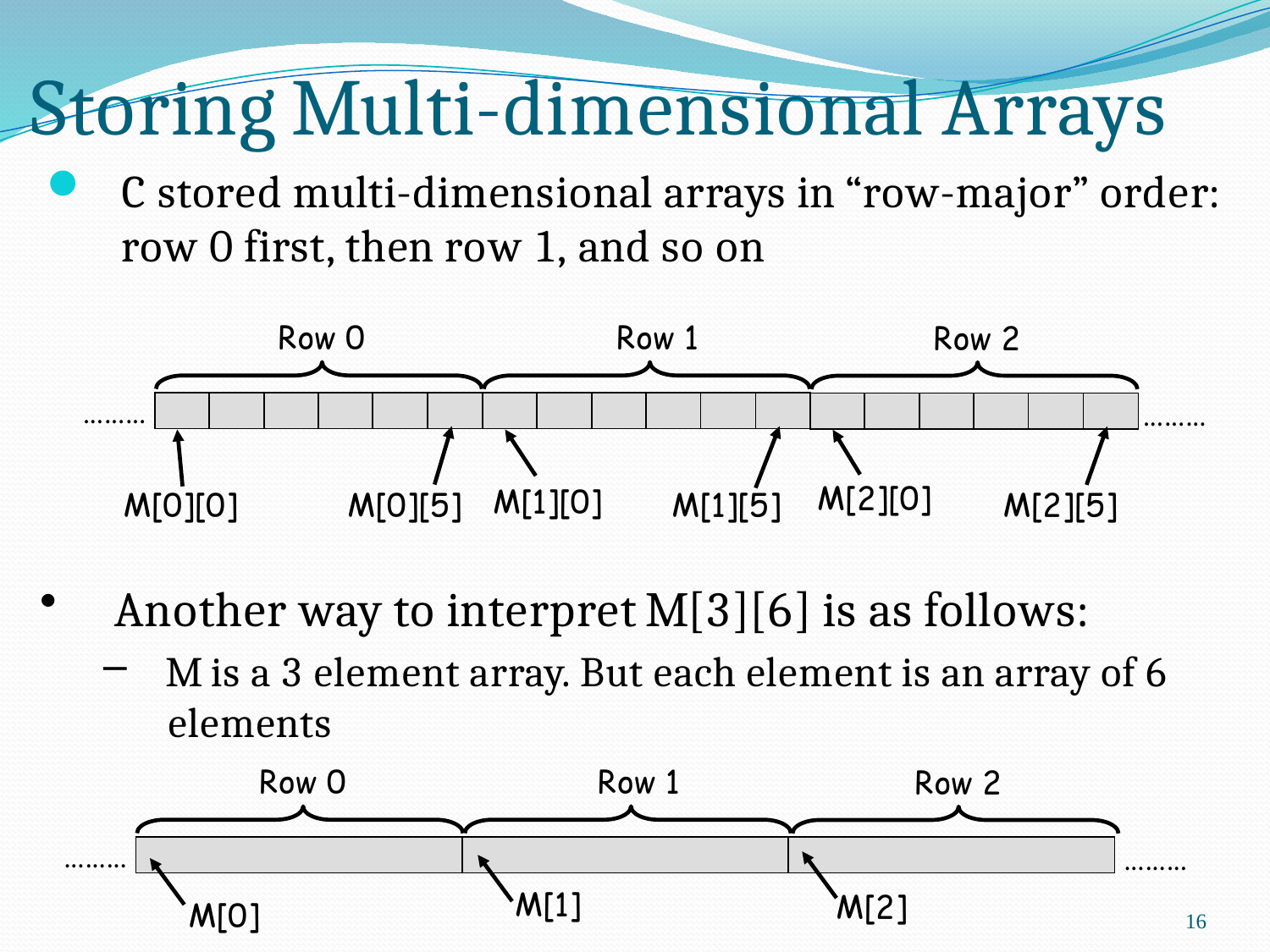

# Storing Multi-dimensional Arrays
C stored multi-dimensional arrays in “row-major” order: row 0 first, then row 1, and so on

Row 0
Row 1
Row 2
………

………

M[2][0]
M[1][0]
M[0][0]
M[0][5]
M[1][5]
M[2][5]
Another way to interpret M[3][6] is as follows:
M is a 3 element array. But each element is an array of 6 elements

Row 0
Row 1
Row 2
………

………

M[1]
M[2]
16
M[0]